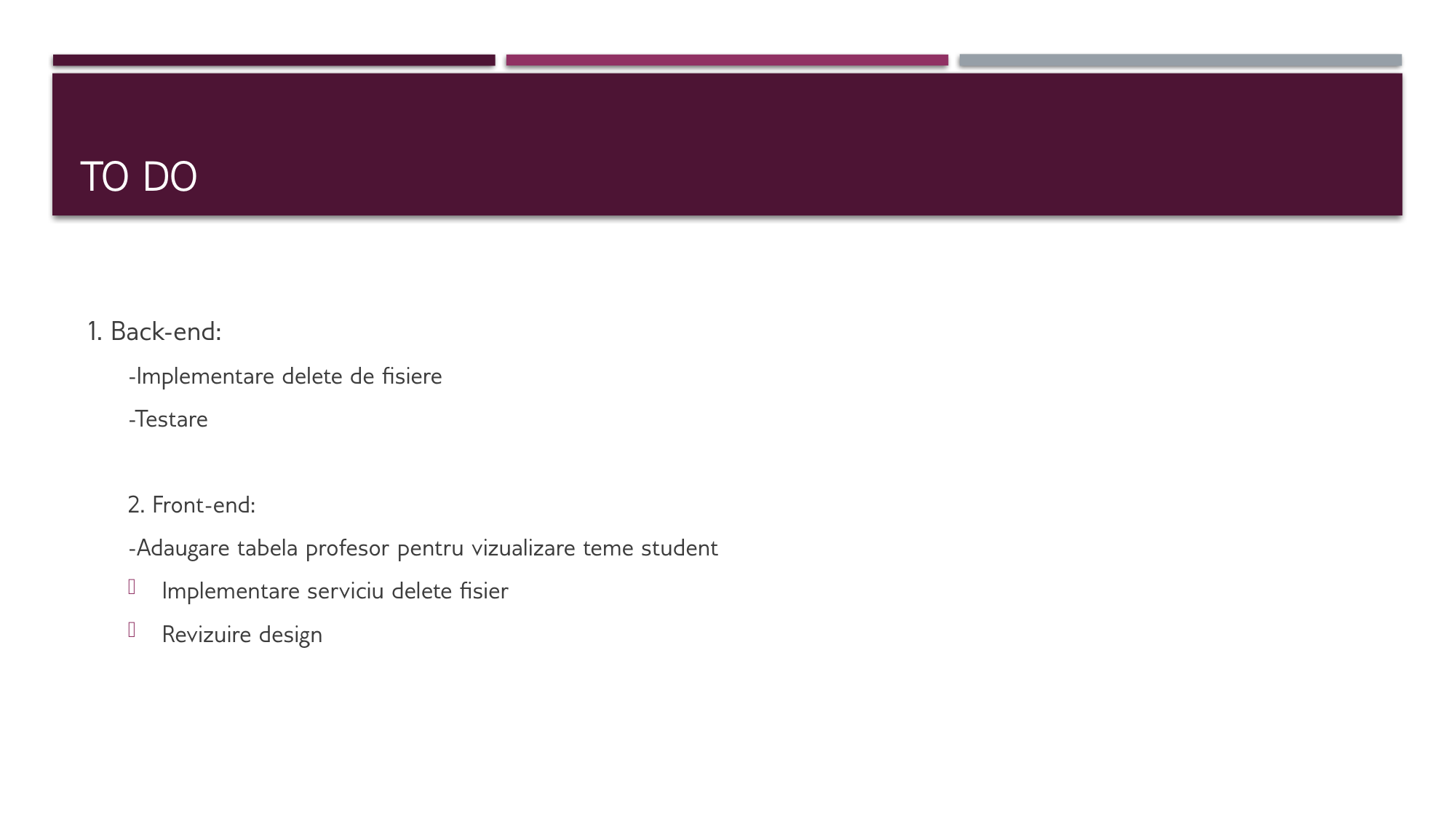

# TO DO
 1. Back-end:
-Implementare delete de fisiere
-Testare

2. Front-end:
-Adaugare tabela profesor pentru vizualizare teme student
Implementare serviciu delete fisier
Revizuire design